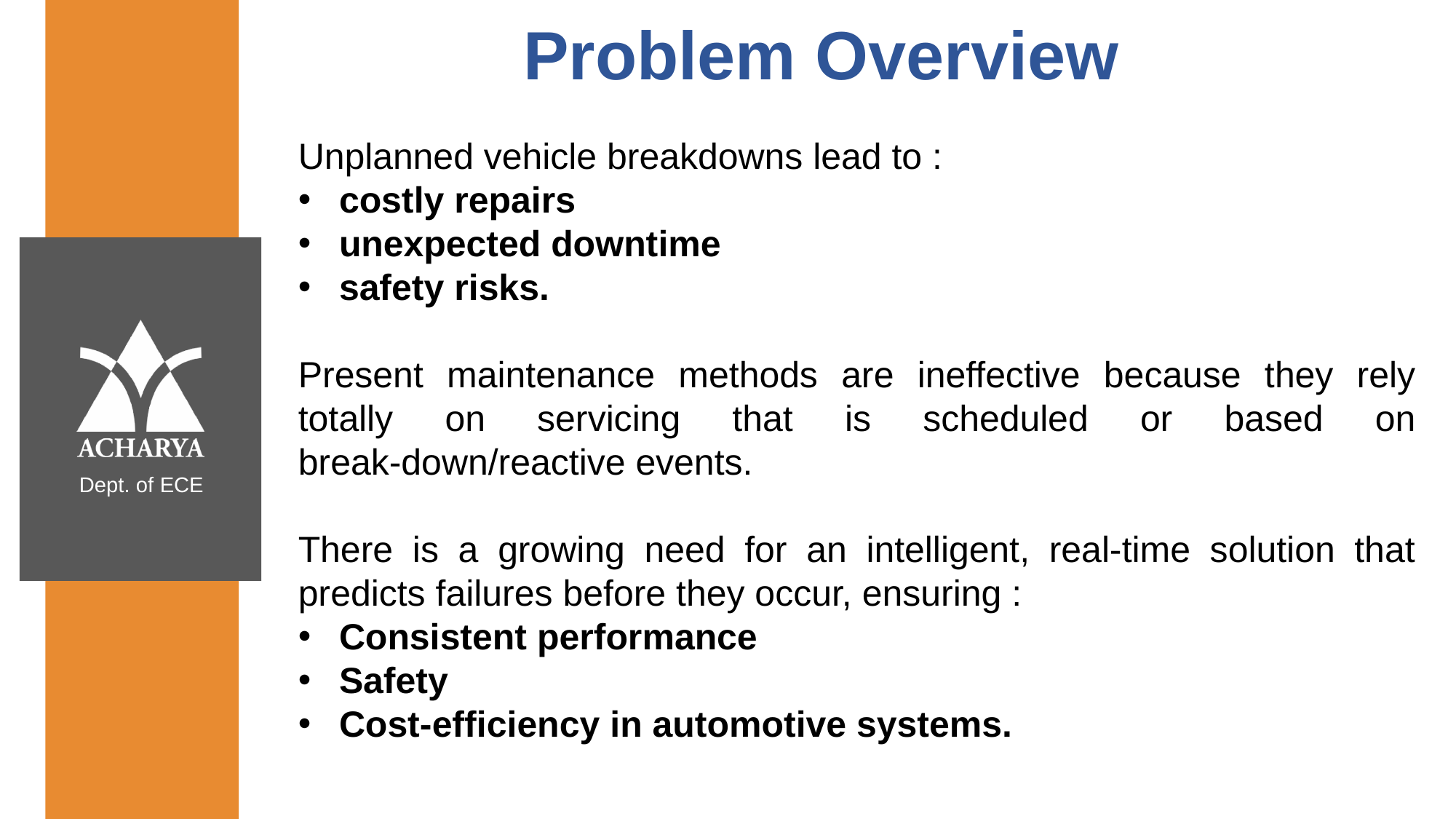

Problem Overview
Unplanned vehicle breakdowns lead to :
costly repairs
unexpected downtime
safety risks.

Present maintenance methods are ineffective because they rely totally on servicing that is scheduled or based on break-down/reactive events.

There is a growing need for an intelligent, real-time solution that predicts failures before they occur, ensuring :
Consistent performance
Safety
Cost-efficiency in automotive systems.